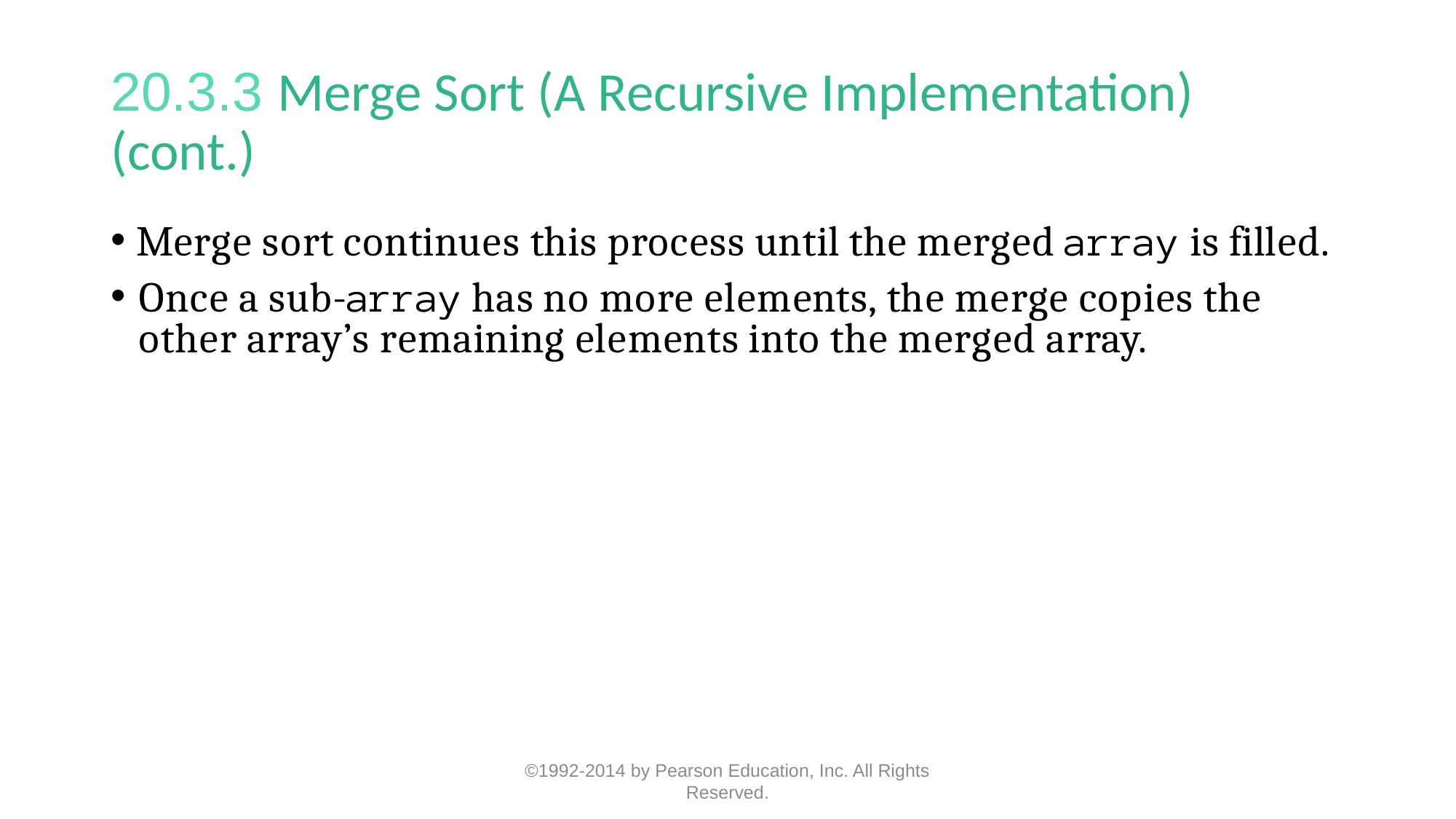

# 20.3.3 Merge Sort (A Recursive Implementation) (cont.)
Merge sort continues this process until the merged array is filled.
Once a sub-array has no more elements, the merge copies the other array’s remaining elements into the merged array.
©1992-2014 by Pearson Education, Inc. All Rights Reserved.